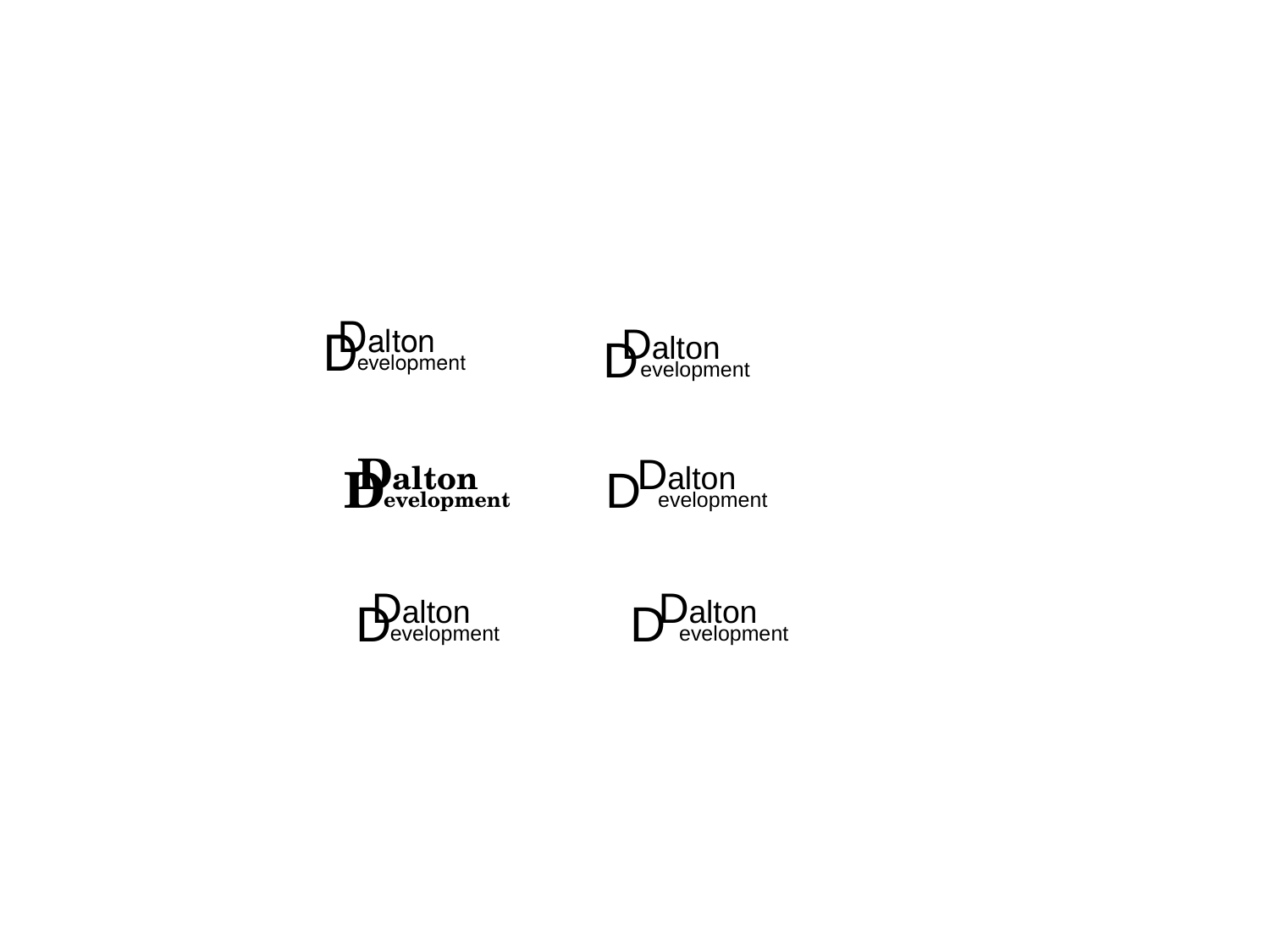

Dalton
Dalton
D
D
evelopment
evelopment
Dalton
Dalton
D
D
evelopment
evelopment
Dalton
Dalton
D
D
evelopment
evelopment